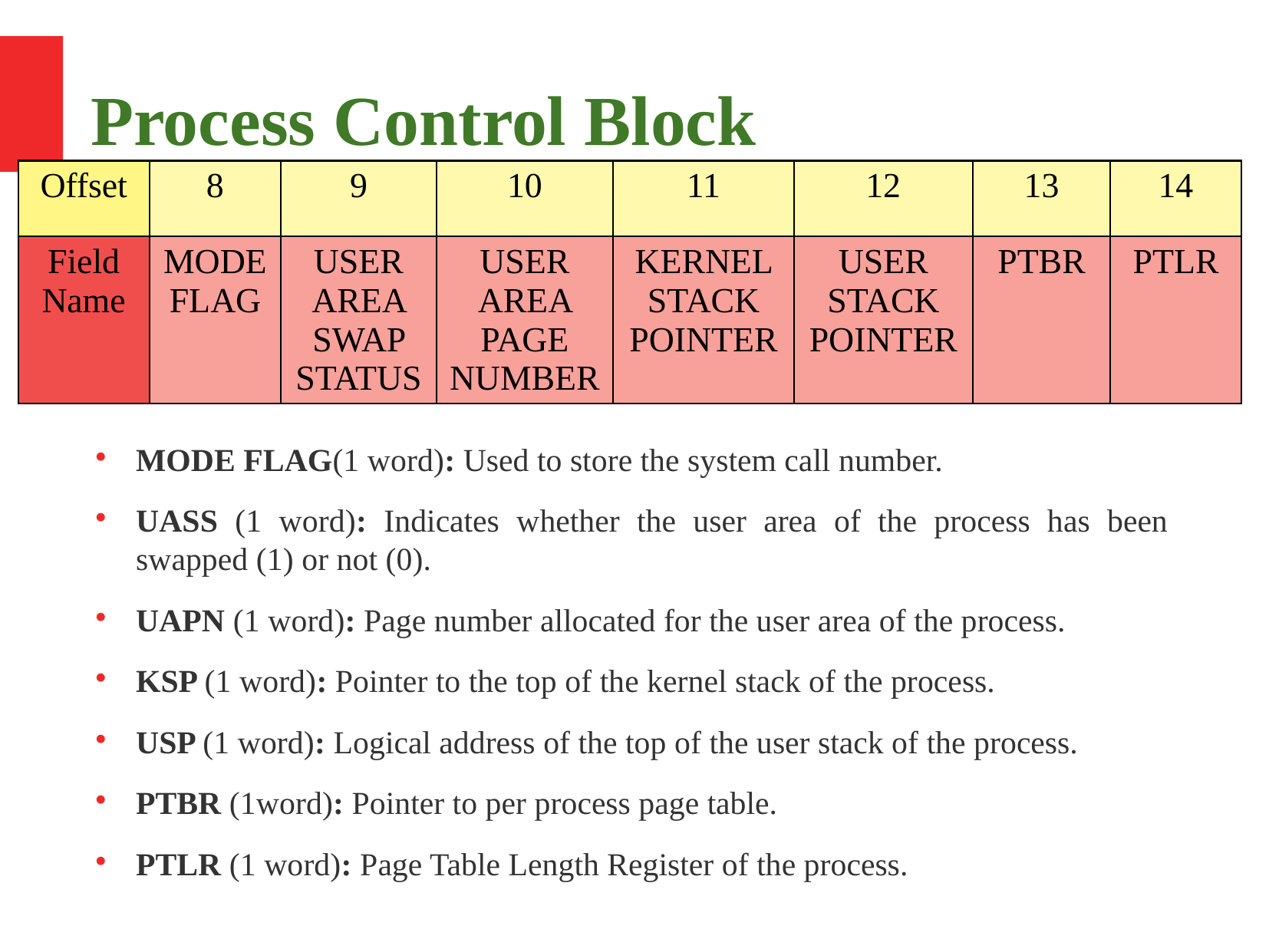

Process Control Block
| Offset | 8 | 9 | 10 | 11 | 12 | 13 | 14 |
| --- | --- | --- | --- | --- | --- | --- | --- |
| Field Name | MODE FLAG | USER AREA SWAP STATUS | USER AREA PAGE NUMBER | KERNEL STACK POINTER | USER STACK POINTER | PTBR | PTLR |
MODE FLAG(1 word): Used to store the system call number.
UASS (1 word): Indicates whether the user area of the process has been swapped (1) or not (0).
UAPN (1 word): Page number allocated for the user area of the process.
KSP (1 word): Pointer to the top of the kernel stack of the process.
USP (1 word): Logical address of the top of the user stack of the process.
PTBR (1word): Pointer to per process page table.
PTLR (1 word): Page Table Length Register of the process.